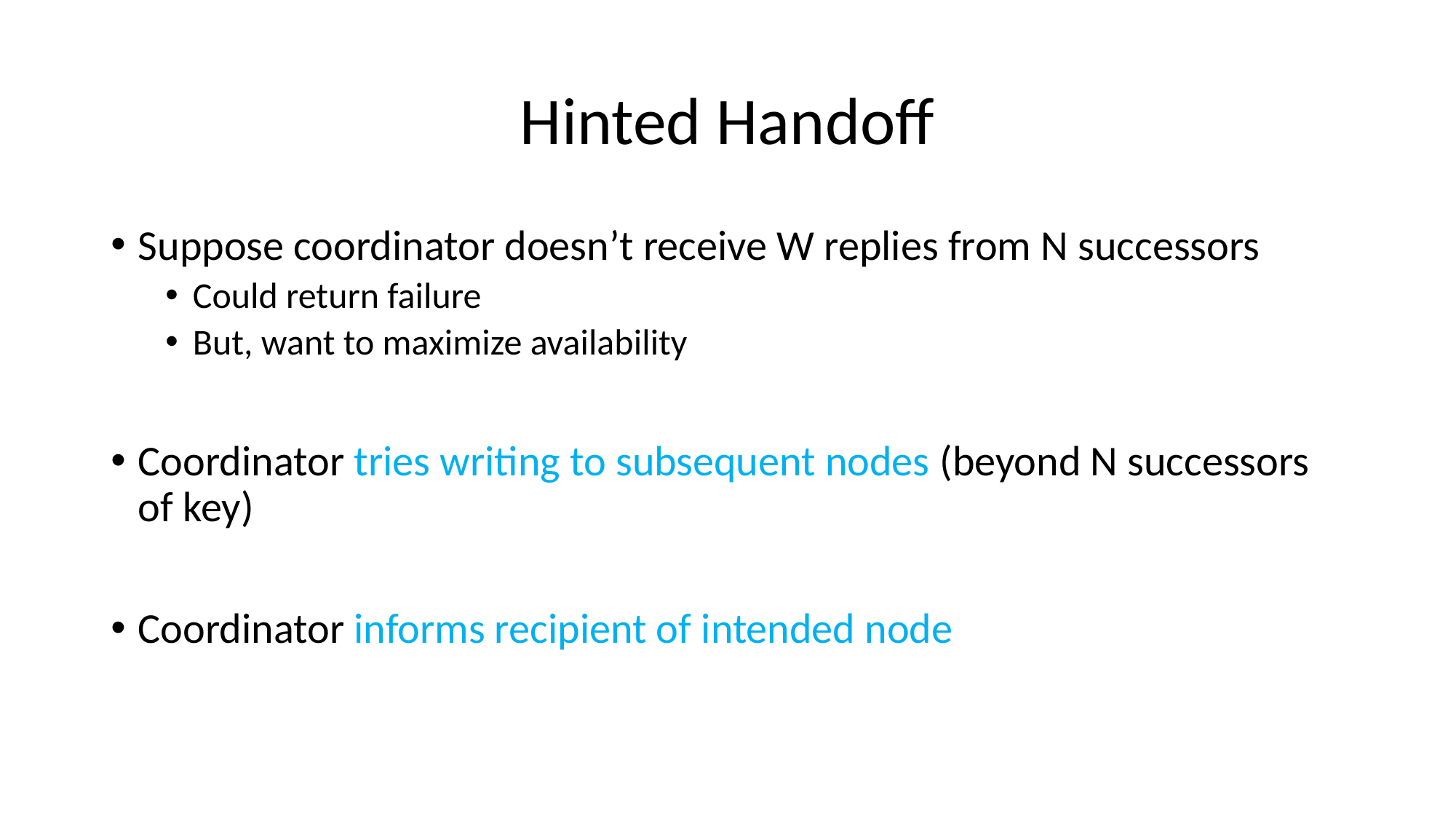

# Hinted Handoff
Suppose coordinator doesn’t receive W replies from N successors
Could return failure
But, want to maximize availability

Coordinator tries writing to subsequent nodes (beyond N successors of key)

Coordinator informs recipient of intended node